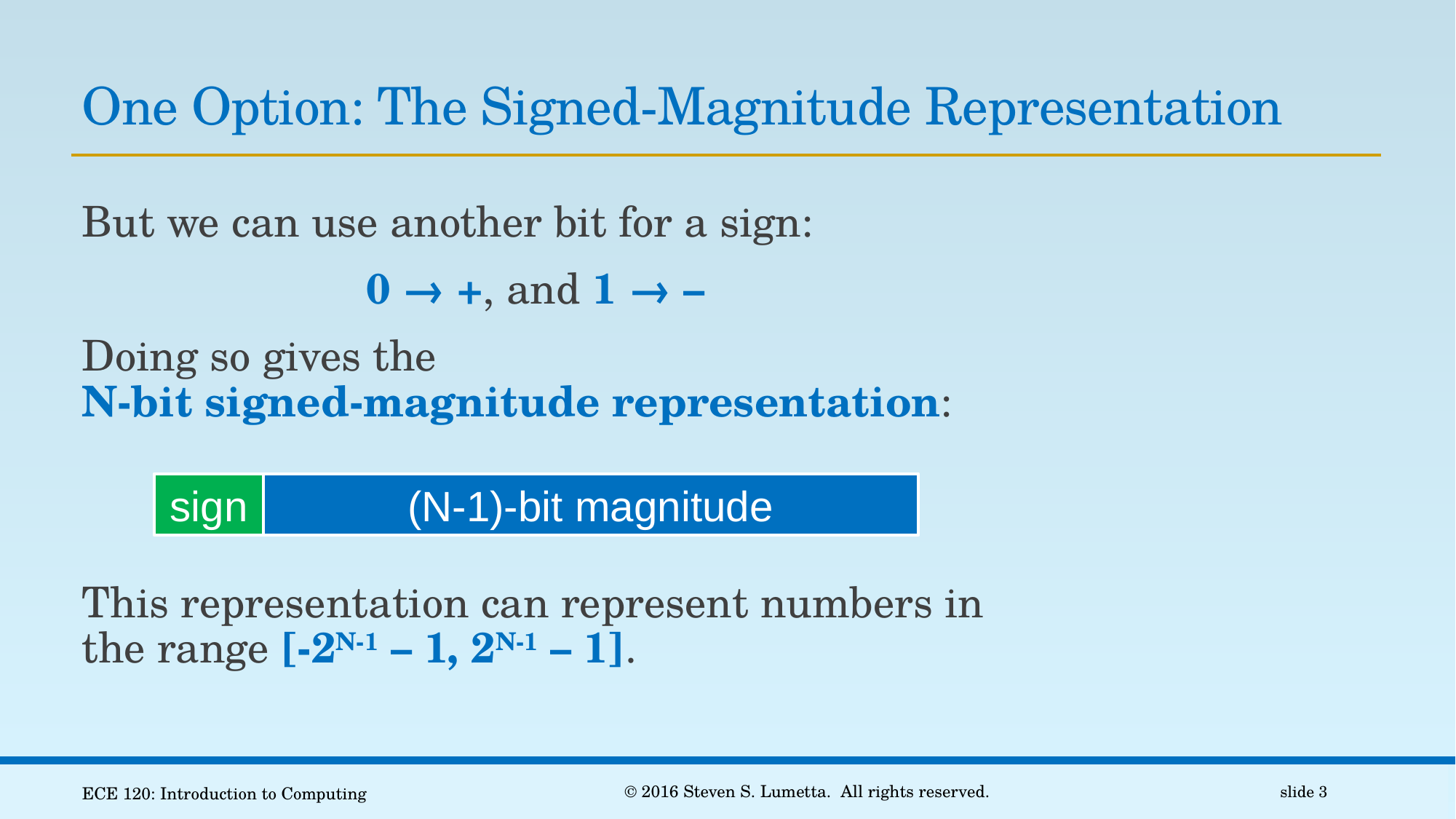

# One Option: The Signed-Magnitude Representation
But we can use another bit for a sign:
0 → +, and 1 → –
Doing so gives the
N-bit signed-magnitude representation:

This representation can represent numbers in the range [-2N-1 – 1, 2N-1 – 1].
sign
(N-1)-bit magnitude
ECE 120: Introduction to Computing
© 2016 Steven S. Lumetta.  All rights reserved.
slide 3